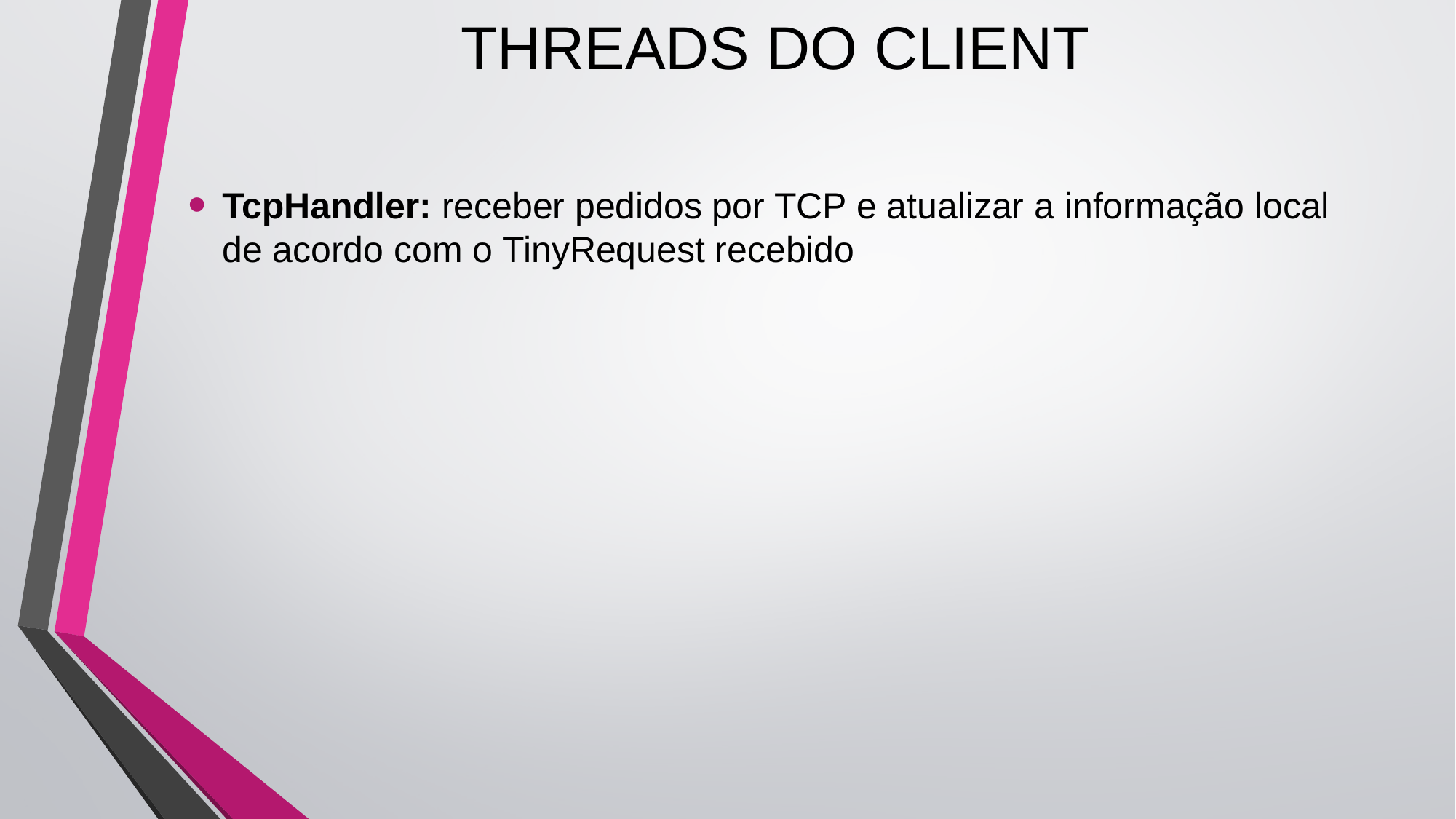

# THREADS DO CLIENT
TcpHandler: receber pedidos por TCP e atualizar a informação local de acordo com o TinyRequest recebido